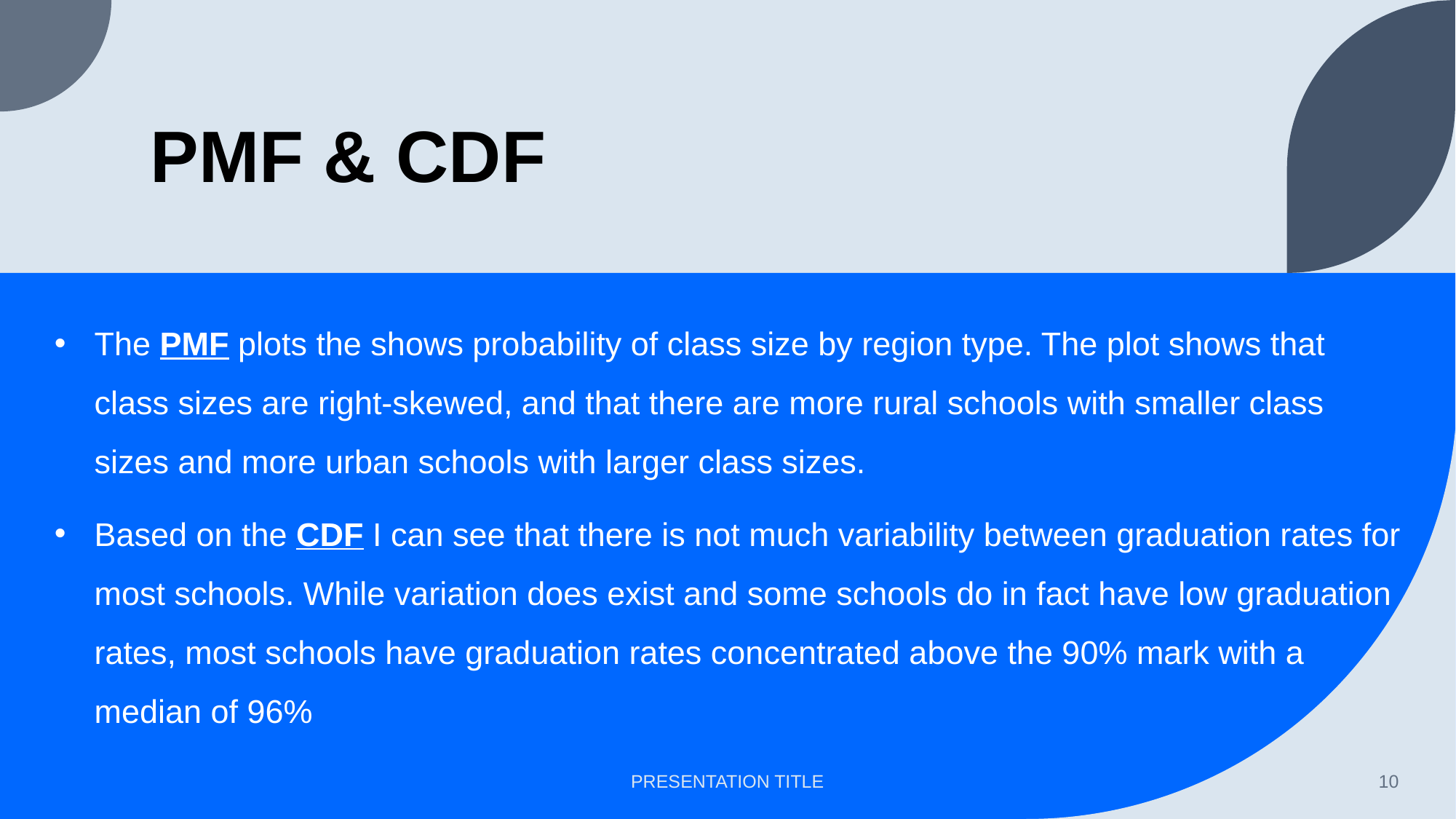

# PMF & CDF
The PMF plots the shows probability of class size by region type. The plot shows that class sizes are right-skewed, and that there are more rural schools with smaller class sizes and more urban schools with larger class sizes.
Based on the CDF I can see that there is not much variability between graduation rates for most schools. While variation does exist and some schools do in fact have low graduation rates, most schools have graduation rates concentrated above the 90% mark with a median of 96%
PRESENTATION TITLE
10